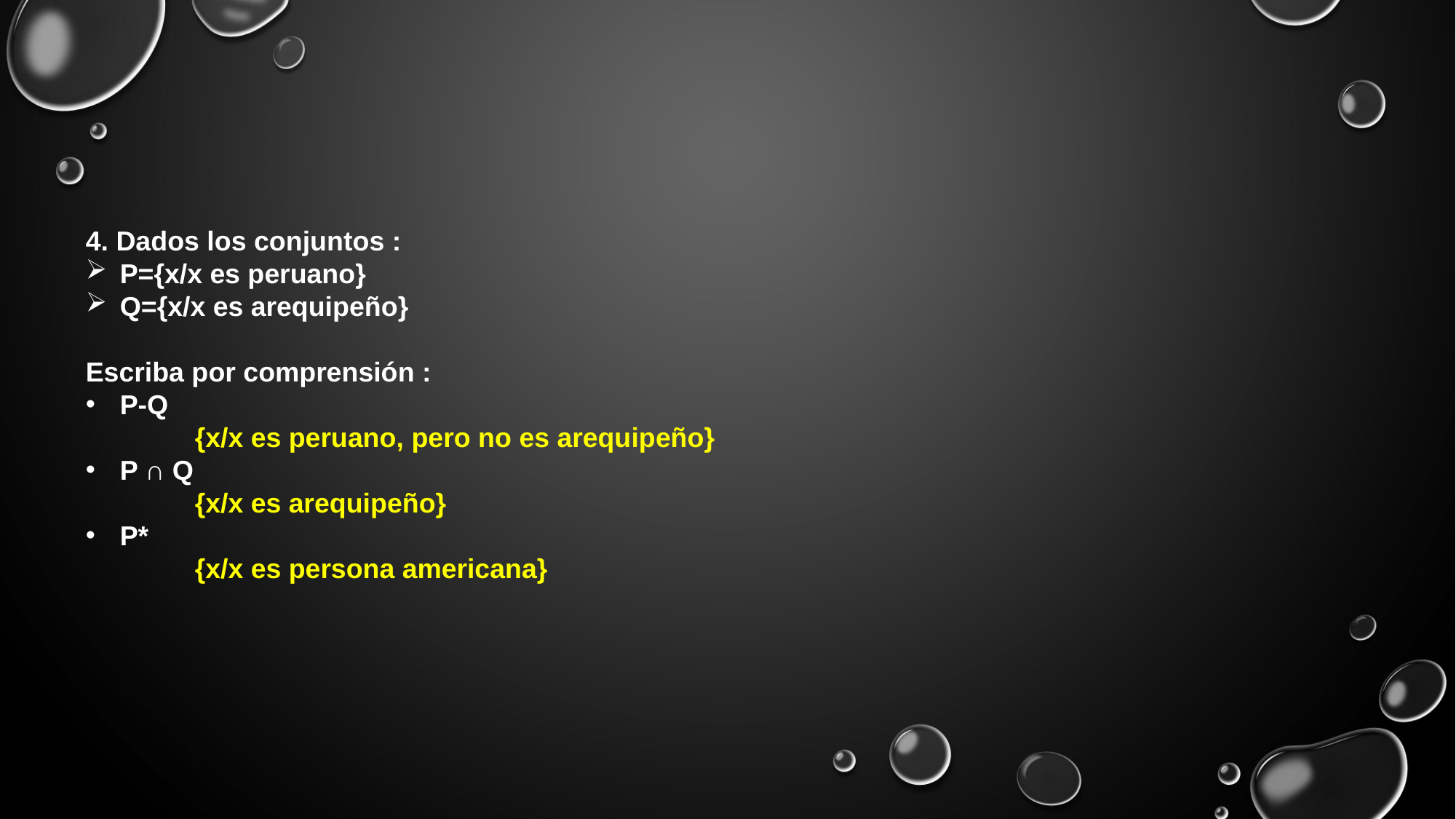

4. Dados los conjuntos :
P={x/x es peruano}
Q={x/x es arequipeño}

Escriba por comprensión :
P-Q
	{x/x es peruano, pero no es arequipeño}
P ∩ Q
	{x/x es arequipeño}
P*
	{x/x es persona americana}